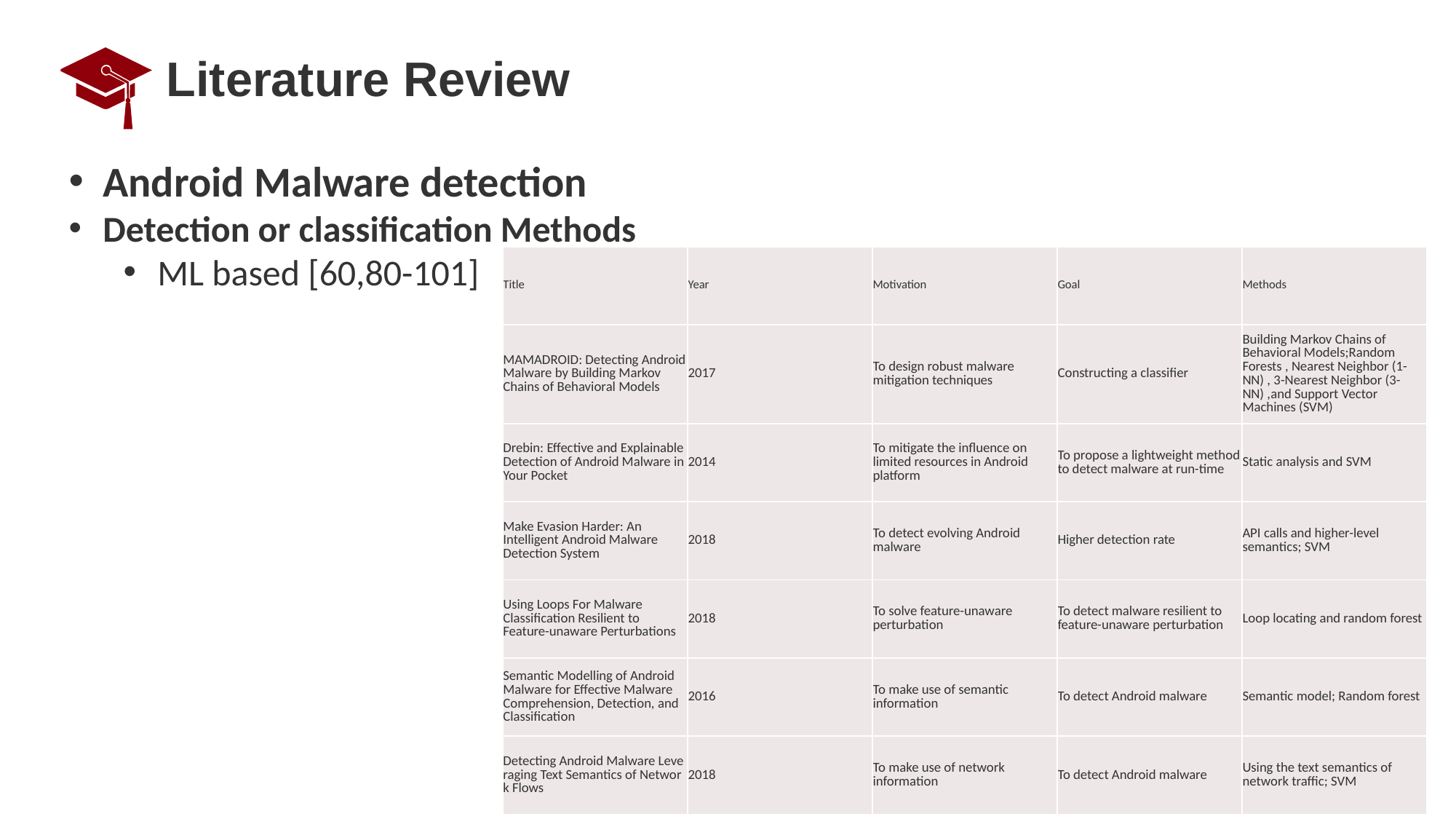

# Literature Review
Android Malware detection
Detection or classification Methods
ML based [60,80-101]

| Title | Year | Motivation | Goal | Methods |
| --- | --- | --- | --- | --- |
| MAMADROID: Detecting Android Malware by Building Markov Chains of Behavioral Models | 2017 | To design robust malware mitigation techniques | Constructing a classifier | Building Markov Chains of Behavioral Models;Random Forests , Nearest Neighbor (1-NN) , 3-Nearest Neighbor (3-NN) ,and Support Vector Machines (SVM) |
| Drebin: Effective and Explainable Detection of Android Malware in Your Pocket | 2014 | To mitigate the influence on limited resources in Android platform | To propose a lightweight method to detect malware at run-time | Static analysis and SVM |
| Make Evasion Harder: An Intelligent Android Malware Detection System | 2018 | To detect evolving Android malware | Higher detection rate | API calls and higher-level semantics; SVM |
| Using Loops For Malware Classification Resilient to Feature-unaware Perturbations | 2018 | To solve feature-unaware perturbation | To detect malware resilient to feature-unaware perturbation | Loop locating and random forest |
| Semantic Modelling of Android Malware for Effective Malware Comprehension, Detection, and Classification | 2016 | To make use of semantic information | To detect Android malware | Semantic model; Random forest |
| Detecting Android Malware Leveraging Text Semantics of Network Flows | 2018 | To make use of network information | To detect Android malware | Using the text semantics of network traffic; SVM |